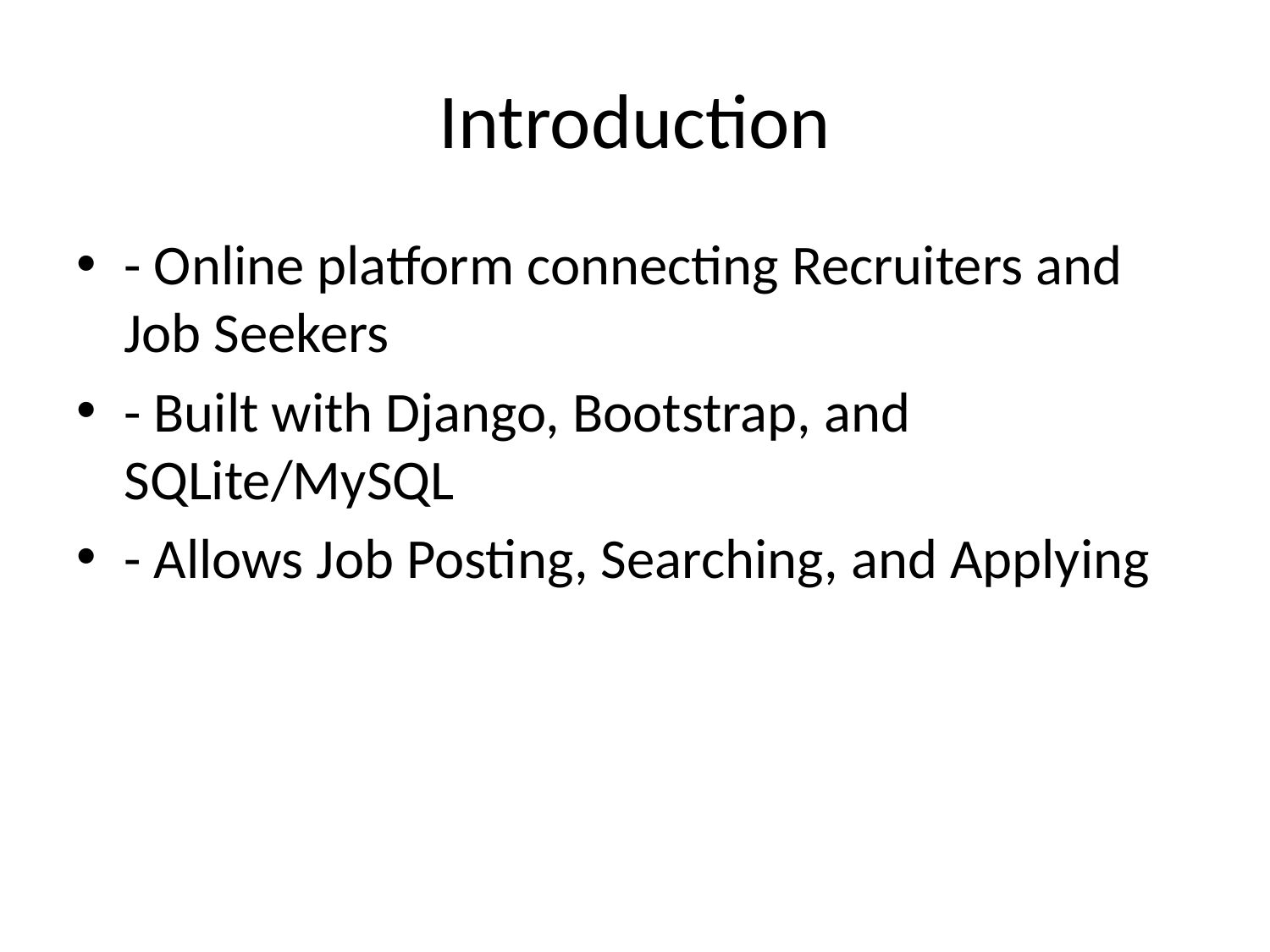

# Introduction
- Online platform connecting Recruiters and Job Seekers
- Built with Django, Bootstrap, and SQLite/MySQL
- Allows Job Posting, Searching, and Applying